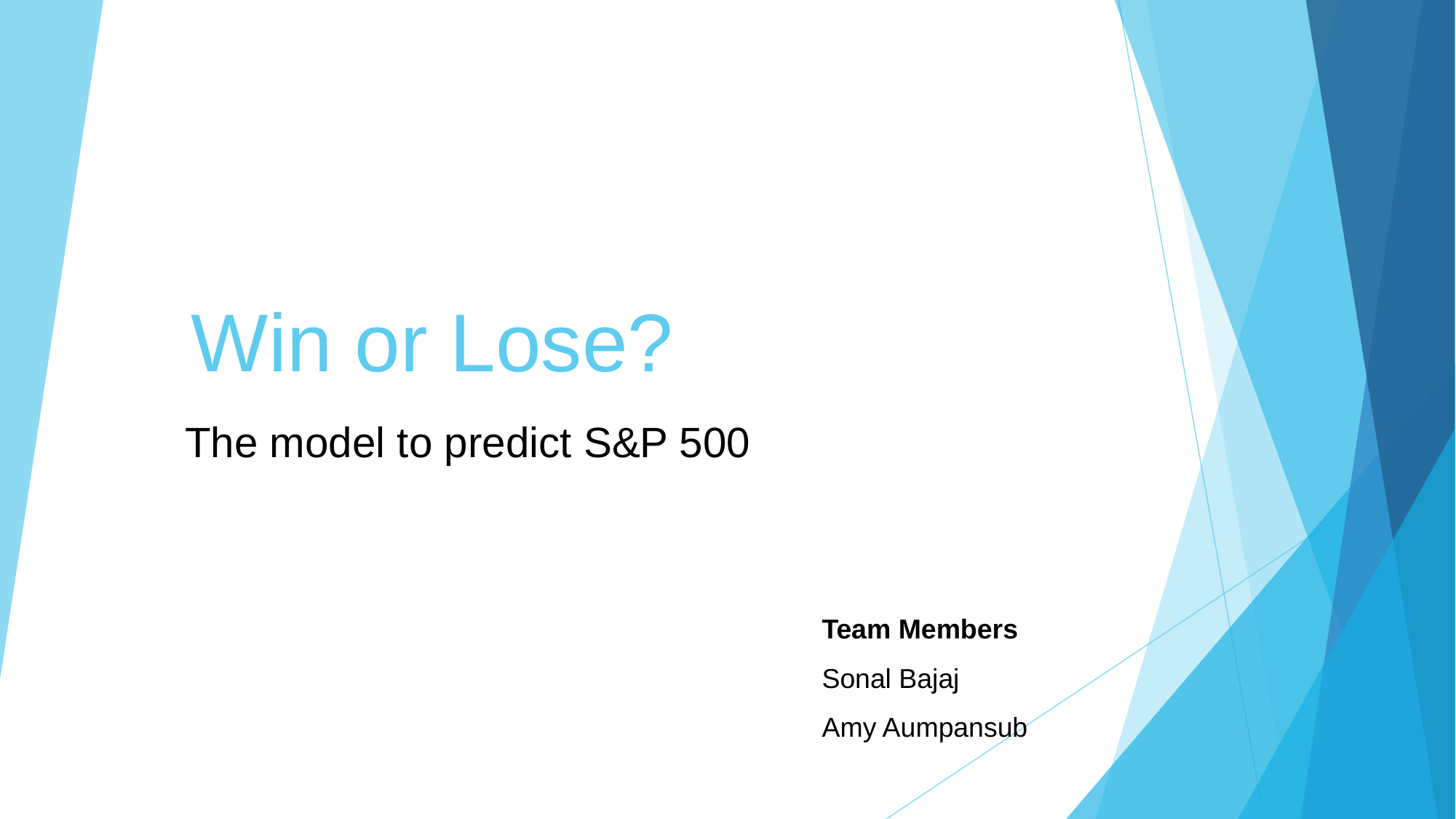

# Win or Lose?
The model to predict S&P 500
Team Members
Sonal Bajaj
Amy Aumpansub